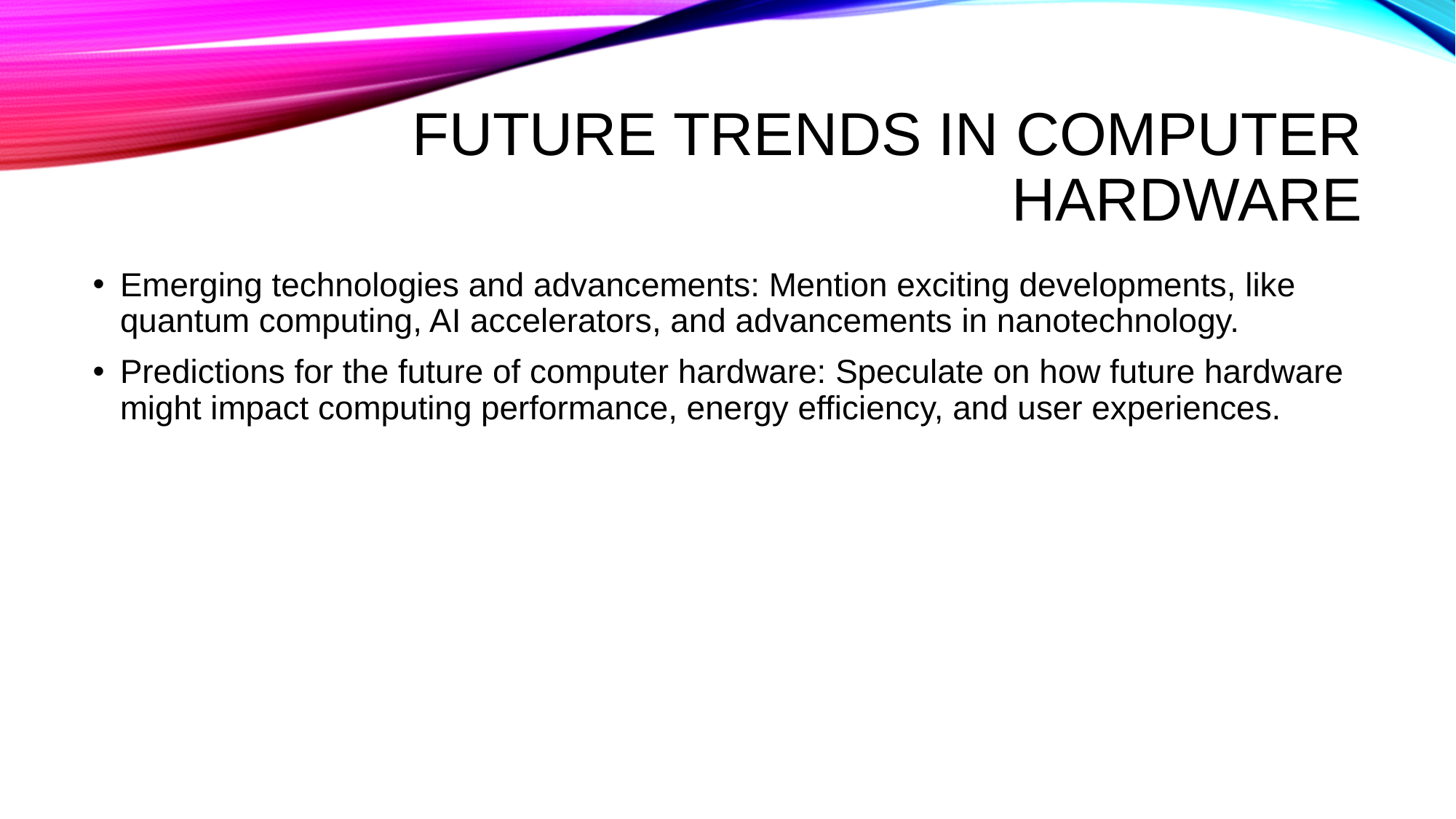

# Future Trends in Computer Hardware
Emerging technologies and advancements: Mention exciting developments, like quantum computing, AI accelerators, and advancements in nanotechnology.
Predictions for the future of computer hardware: Speculate on how future hardware might impact computing performance, energy efficiency, and user experiences.